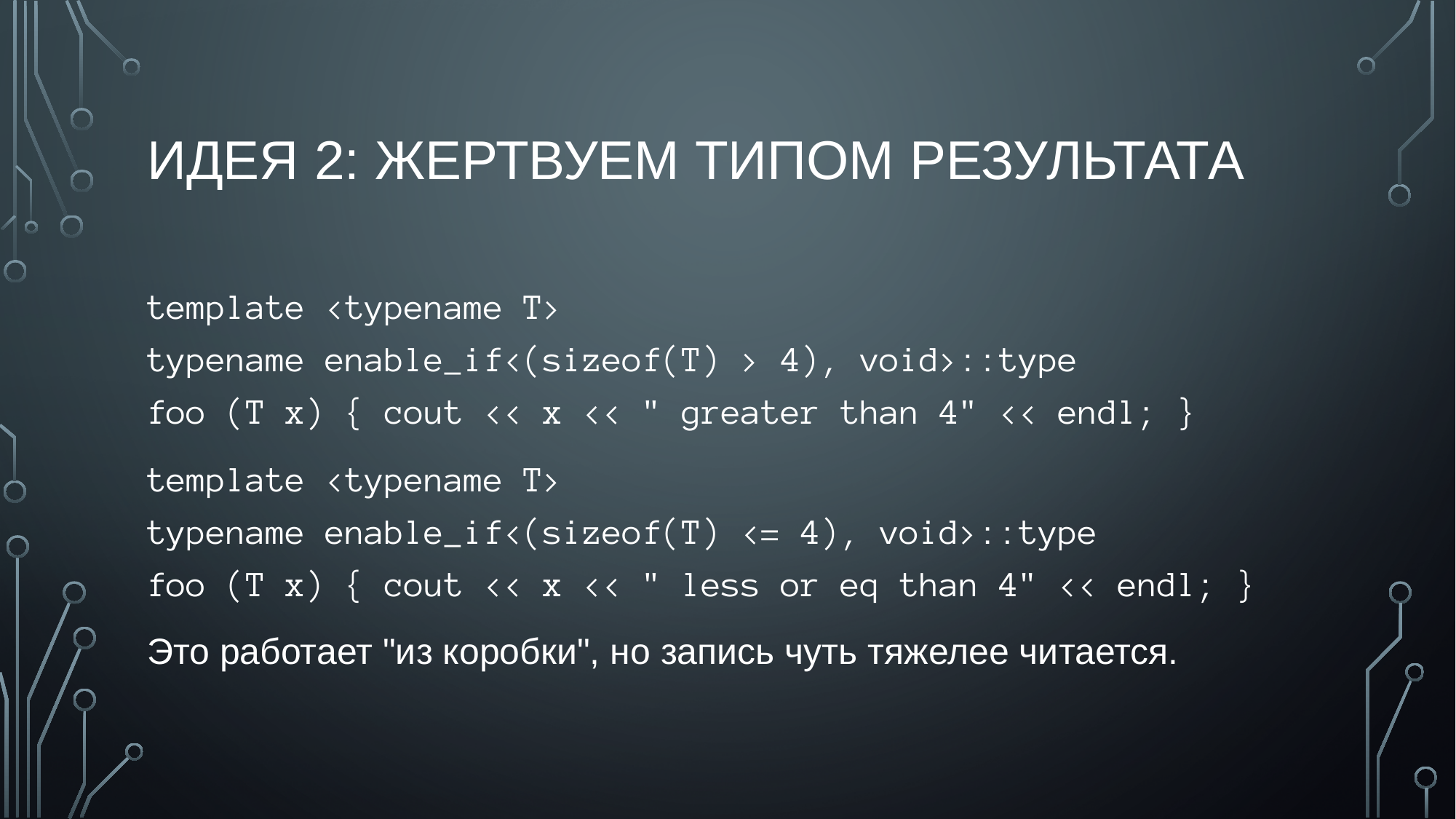

# идея 2: жертвуем типом результата
template <typename T>
typename enable_if<(sizeof(T) > 4), void>::type
foo (T x) { cout << x << " greater than 4" << endl; }
template <typename T>
typename enable_if<(sizeof(T) <= 4), void>::type
foo (T x) { cout << x << " less or eq than 4" << endl; }
Это работает "из коробки", но запись чуть тяжелее читается.